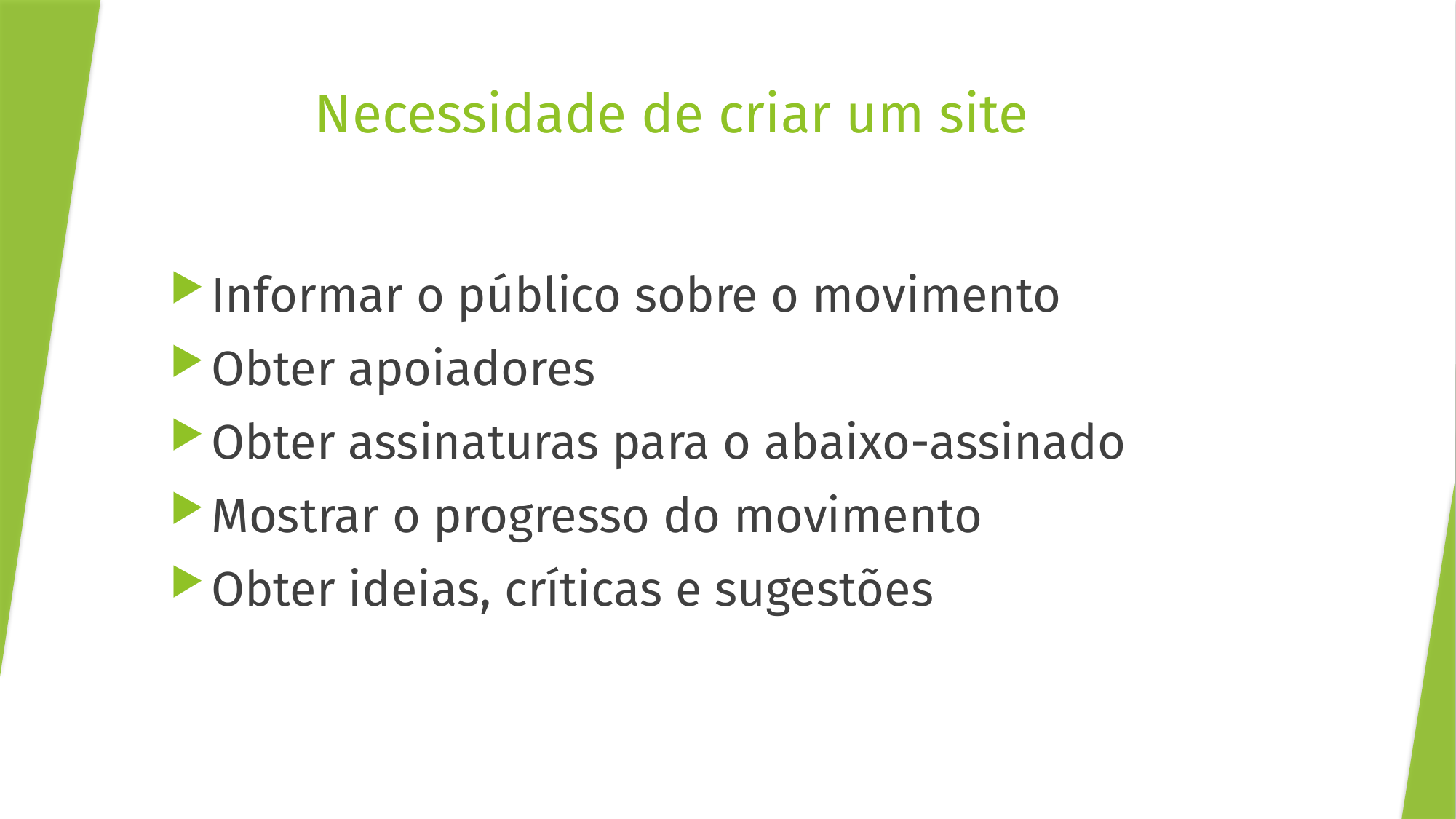

# Necessidade de criar um site
Informar o público sobre o movimento
Obter apoiadores
Obter assinaturas para o abaixo-assinado
Mostrar o progresso do movimento
Obter ideias, críticas e sugestões